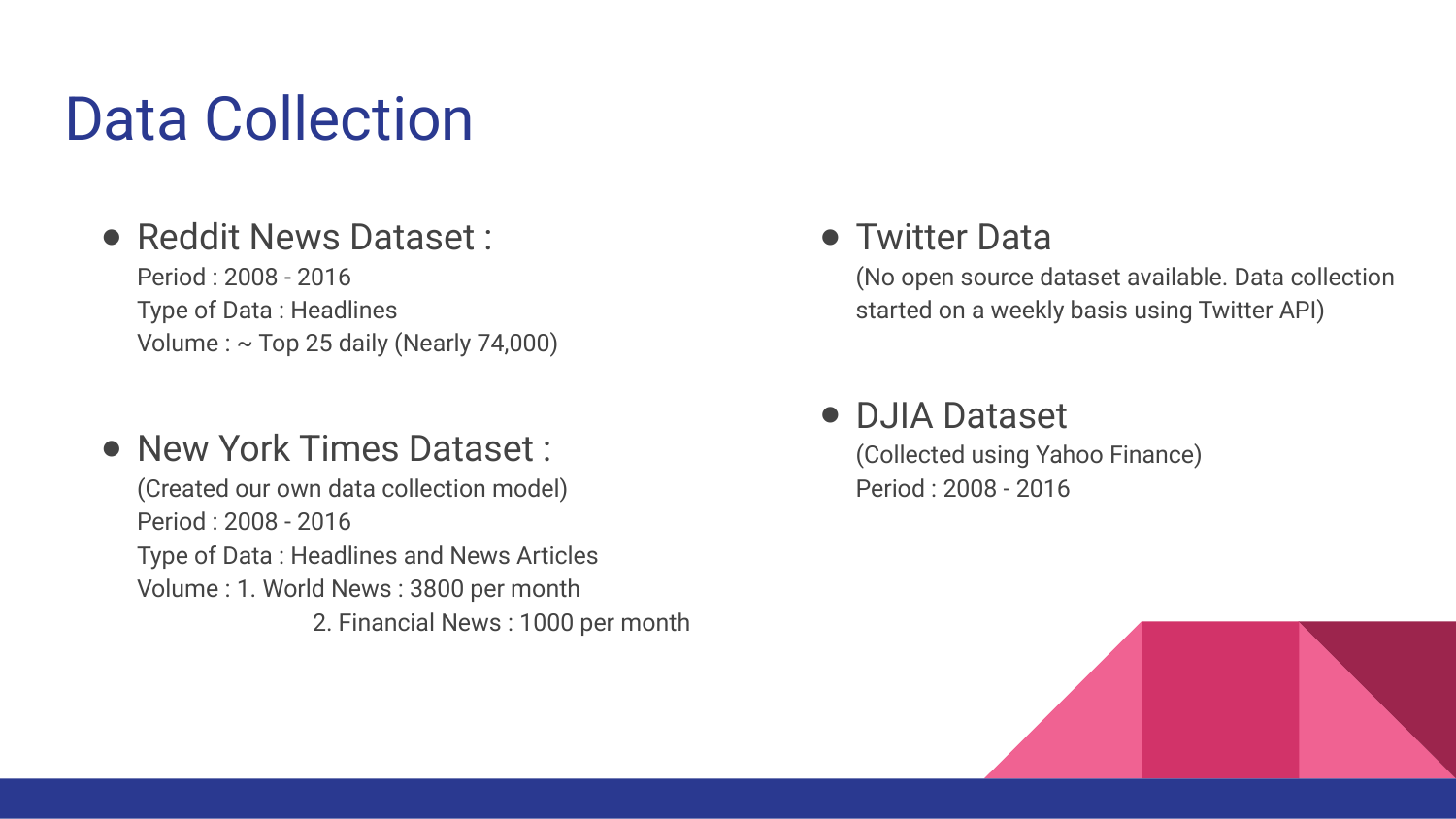

# Data Collection
Reddit News Dataset :
Period : 2008 - 2016
Type of Data : Headlines
Volume : ~ Top 25 daily (Nearly 74,000)
New York Times Dataset :
(Created our own data collection model)
Period : 2008 - 2016
Type of Data : Headlines and News Articles
Volume : 1. World News : 3800 per month
	     2. Financial News : 1000 per month
Twitter Data
(No open source dataset available. Data collection started on a weekly basis using Twitter API)
DJIA Dataset
(Collected using Yahoo Finance)
Period : 2008 - 2016